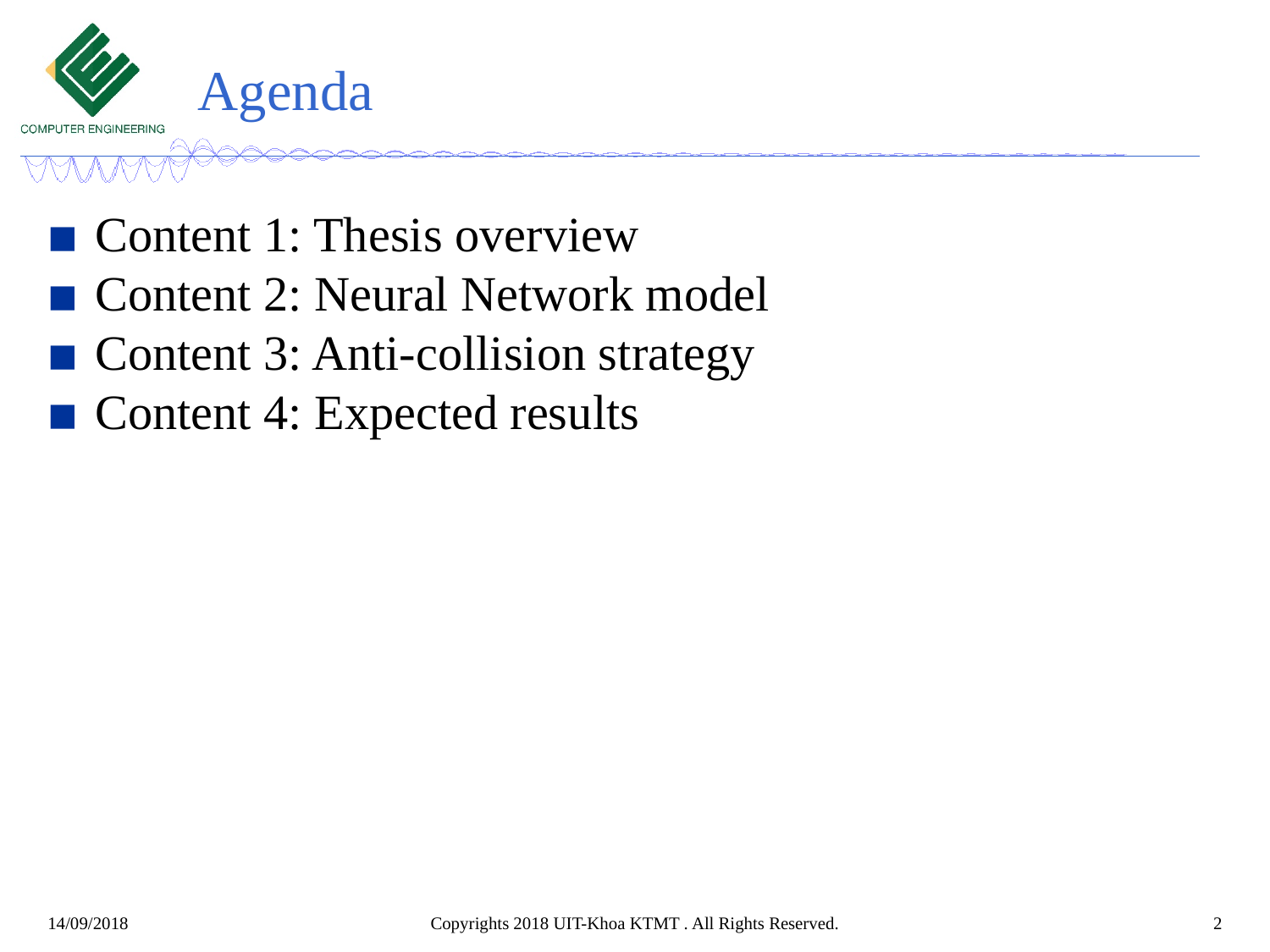

# Agenda
Content 1: Thesis overview
Content 2: Neural Network model
Content 3: Anti-collision strategy
Content 4: Expected results
Copyrights 2018 UIT-Khoa KTMT . All Rights Reserved.
2
14/09/2018